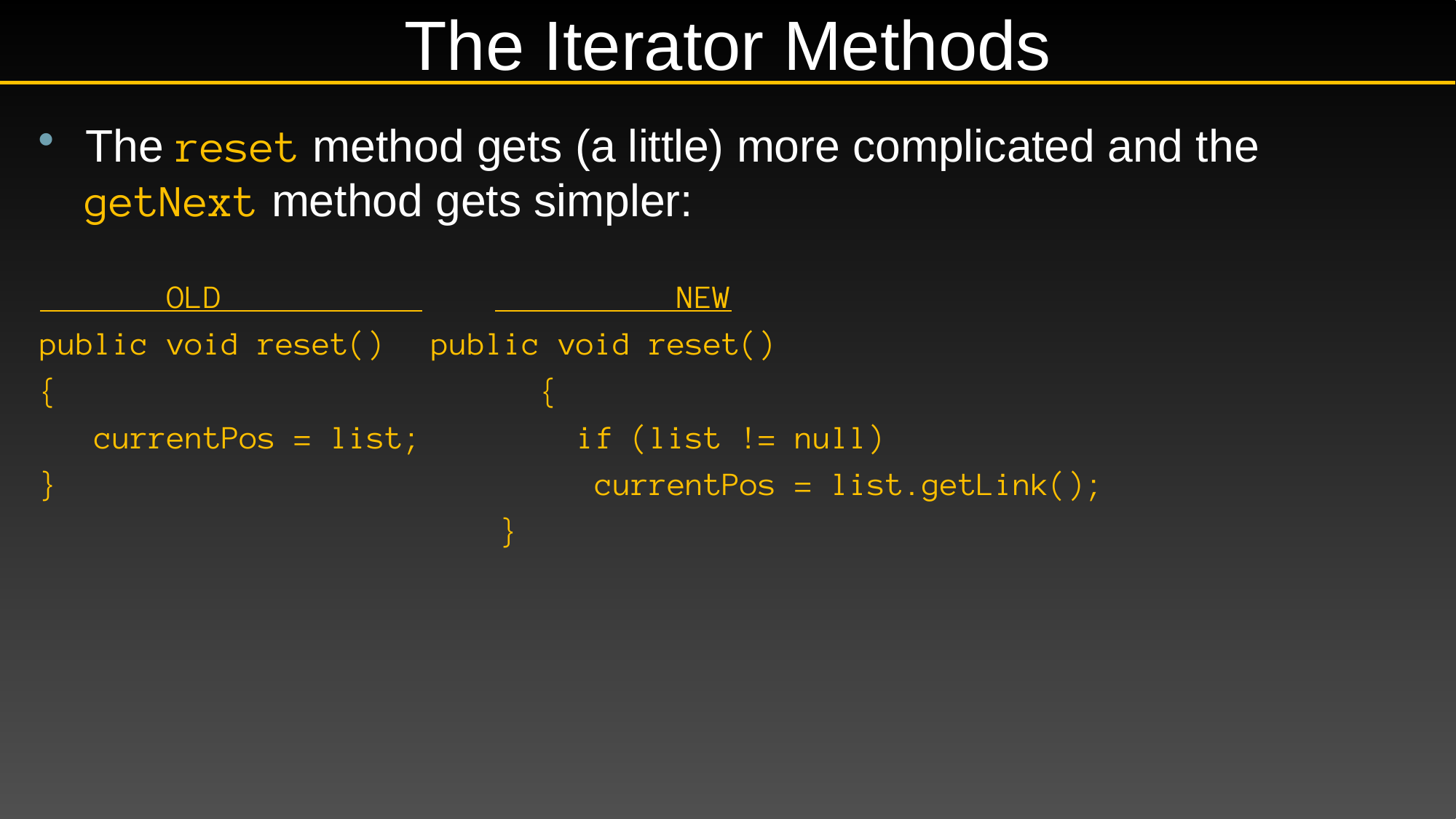

# The Iterator Methods
The reset method gets (a little) more complicated and the getNext method gets simpler:

       OLD                         NEW
public void reset()	 public void reset()
{					 {
   currentPos = list;	   if (list != null)
}					    currentPos = list.getLink();
                       }